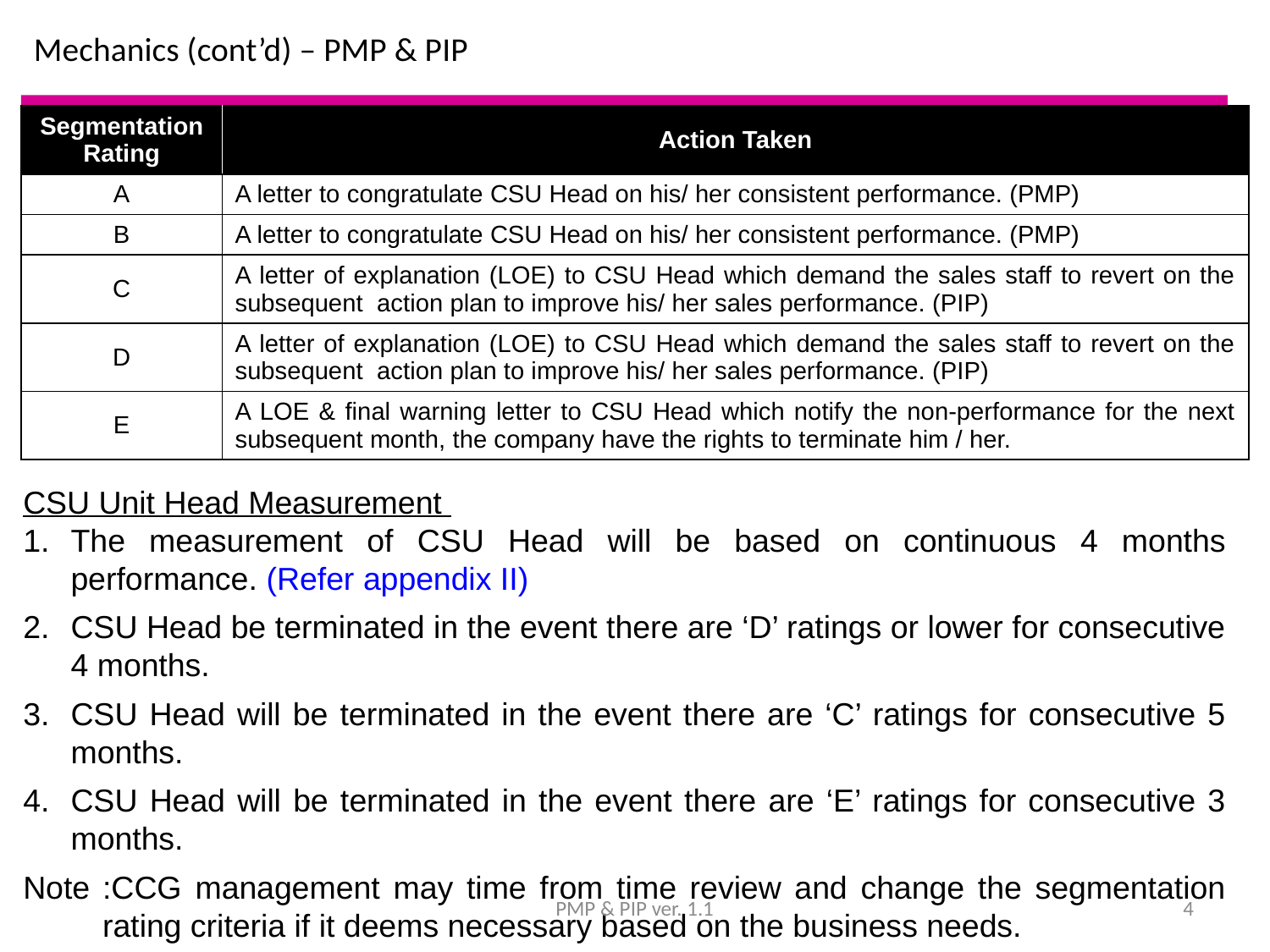

# Mechanics (cont’d) – PMP & PIP

| Segmentation Rating | Action Taken |
| --- | --- |
| A | A letter to congratulate CSU Head on his/ her consistent performance. (PMP) |
| B | A letter to congratulate CSU Head on his/ her consistent performance. (PMP) |
| C | A letter of explanation (LOE) to CSU Head which demand the sales staff to revert on the subsequent action plan to improve his/ her sales performance. (PIP) |
| D | A letter of explanation (LOE) to CSU Head which demand the sales staff to revert on the subsequent action plan to improve his/ her sales performance. (PIP) |
| E | A LOE & final warning letter to CSU Head which notify the non-performance for the next subsequent month, the company have the rights to terminate him / her. |
CSU Unit Head Measurement
The measurement of CSU Head will be based on continuous 4 months performance. (Refer appendix II)
CSU Head be terminated in the event there are ‘D’ ratings or lower for consecutive 4 months.
CSU Head will be terminated in the event there are ‘C’ ratings for consecutive 5 months.
CSU Head will be terminated in the event there are ‘E’ ratings for consecutive 3 months.
Note	:CCG management may time from time review and change the segmentation rating criteria if it deems necessary based on the business needs.
PMP & PIP ver. 1.1
4